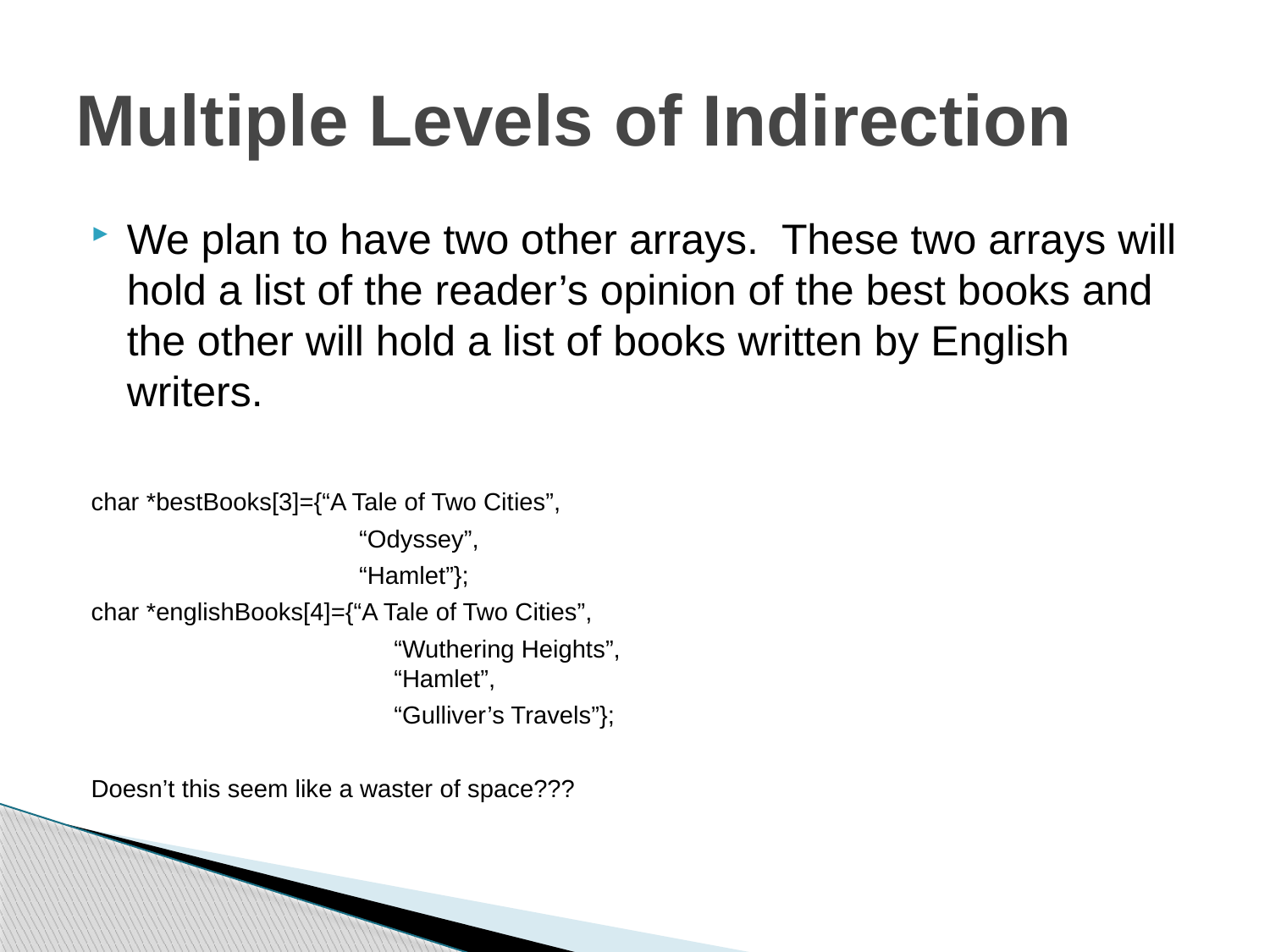

# Multiple Levels of Indirection
We plan to have two other arrays.  These two arrays will hold a list of the reader’s opinion of the best books and the other will hold a list of books written by English writers.

char *bestBooks[3]={“A Tale of Two Cities”,
		  “Odyssey”,
		  “Hamlet”};
char *englishBooks[4]={“A Tale of Two Cities”,
		       “Wuthering Heights”, 					  	       “Hamlet”,
		       “Gulliver’s Travels”};

Doesn’t this seem like a waster of space???